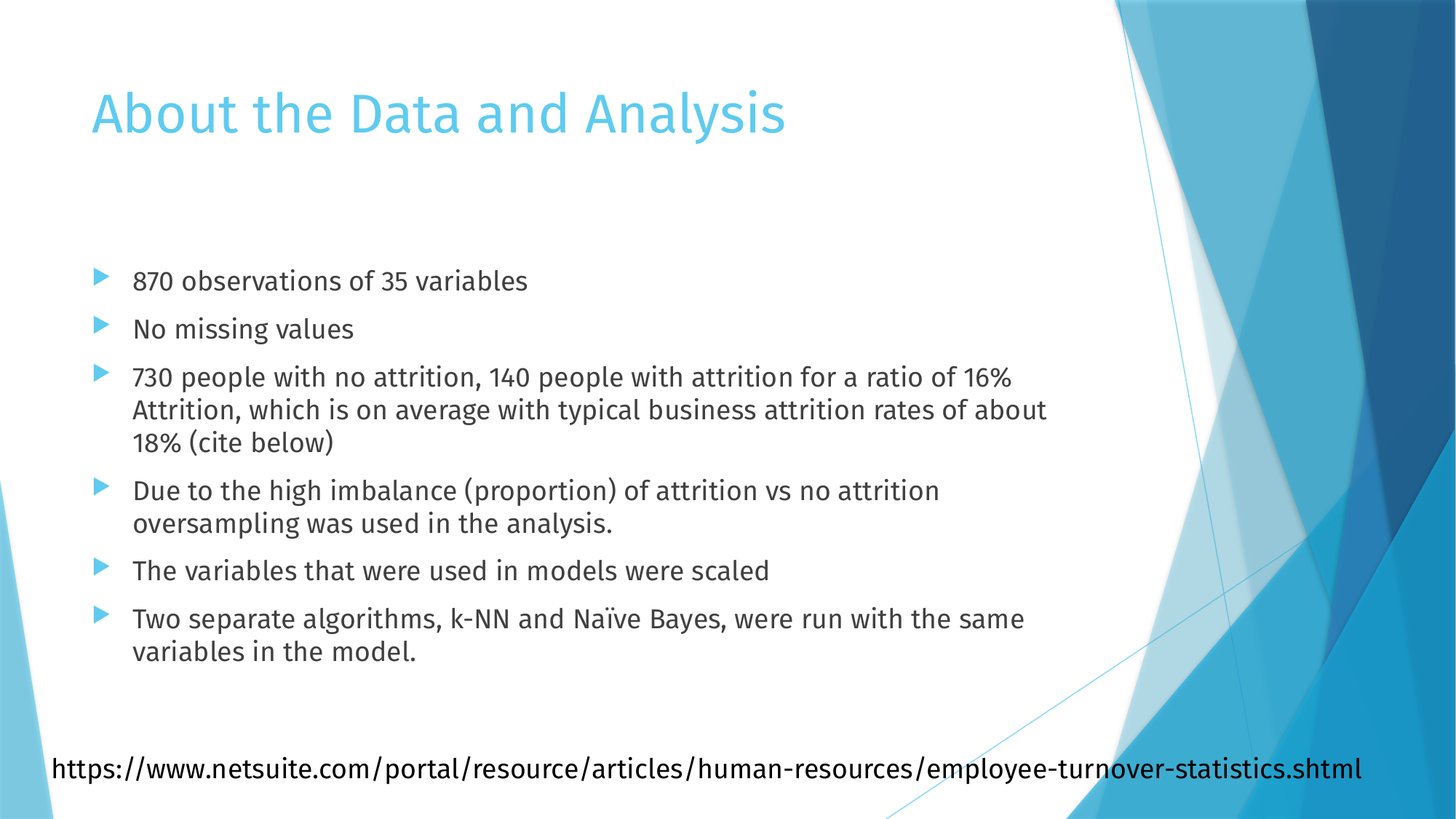

# About the Data and Analysis
870 observations of 35 variables
No missing values
730 people with no attrition, 140 people with attrition for a ratio of 16% Attrition, which is on average with typical business attrition rates of about 18% (cite below)
Due to the high imbalance (proportion) of attrition vs no attrition oversampling was used in the analysis.
The variables that were used in models were scaled
Two separate algorithms, k-NN and Naïve Bayes, were run with the same variables in the model.
https://www.netsuite.com/portal/resource/articles/human-resources/employee-turnover-statistics.shtml